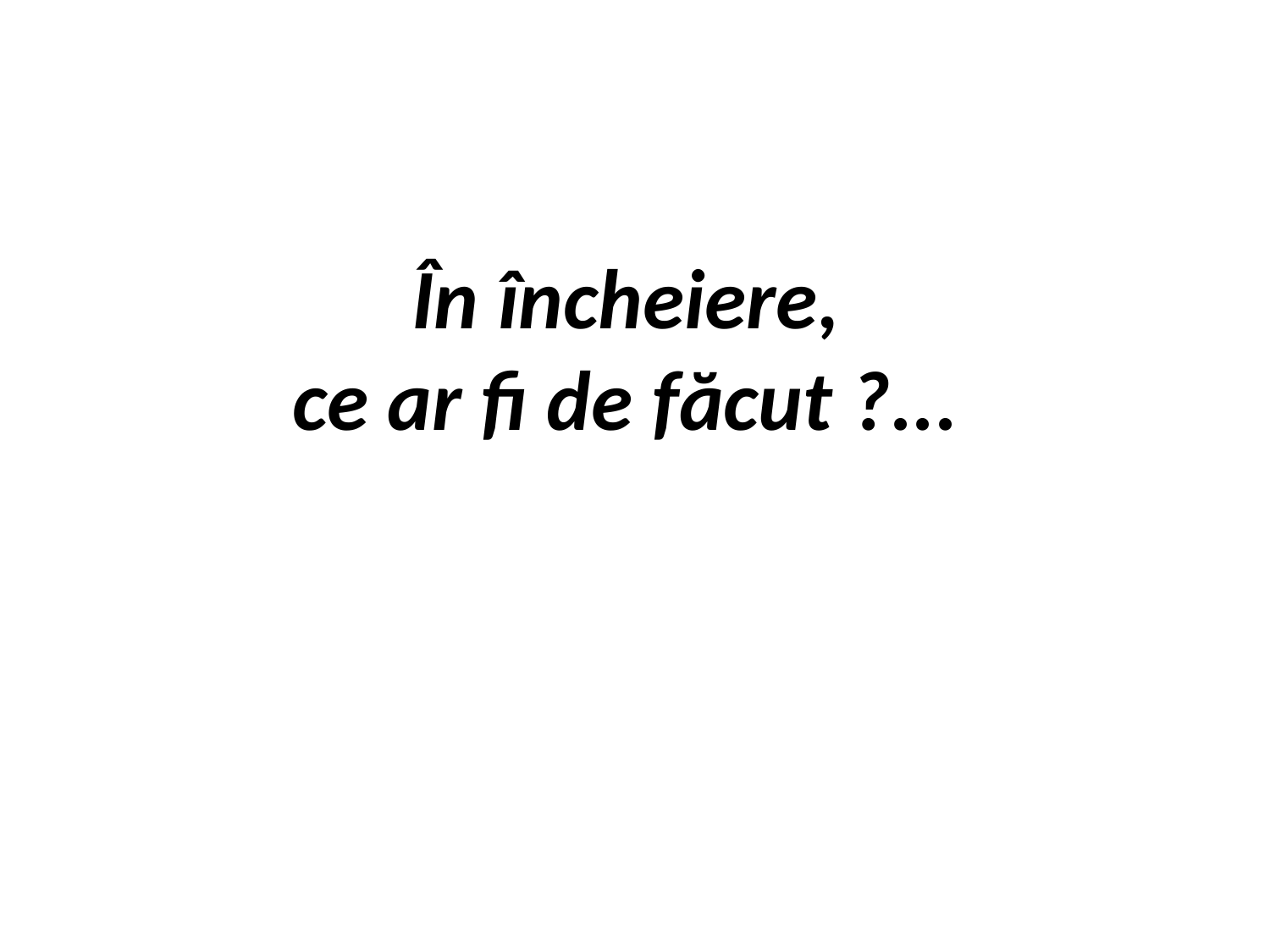

În încheiere,
ce ar fi de făcut ?...